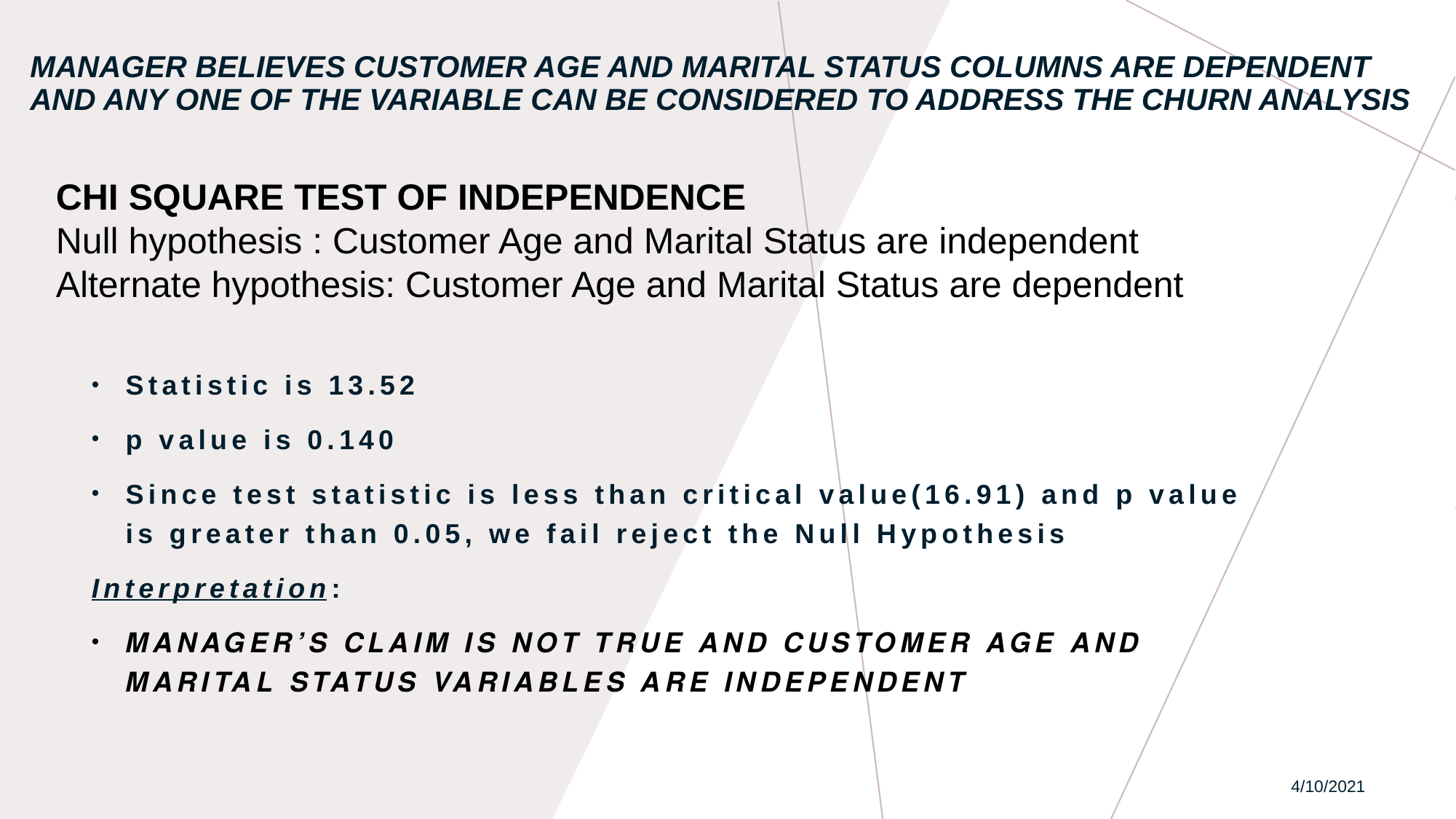

# Manager believes Customer Age and Marital Status columns are dependent and any one of the variable can be considered to address the churn analysis
CHI SQUARE TEST OF INDEPENDENCE
Null hypothesis : Customer Age and Marital Status are independent
Alternate hypothesis: Customer Age and Marital Status are dependent

Statistic is 13.52
p value is 0.140
Since test statistic is less than critical value(16.91) and p value is greater than 0.05, we fail reject the Null Hypothesis
Interpretation:
Manager’s claim is not true and Customer Age and Marital Status variables are independent
4/10/2021
14